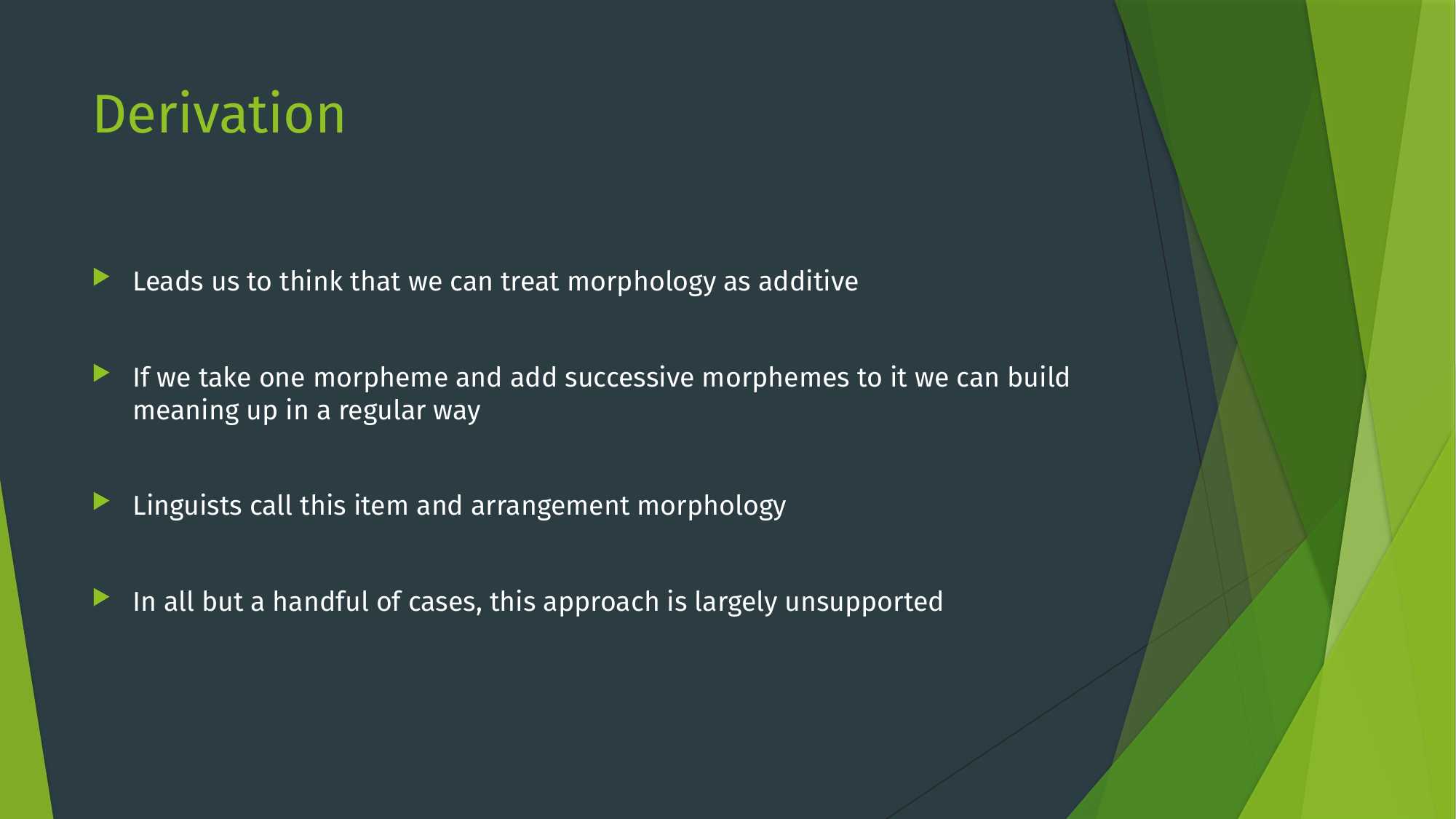

# Derivation
Leads us to think that we can treat morphology as additive

If we take one morpheme and add successive morphemes to it we can build meaning up in a regular way

Linguists call this item and arrangement morphology

In all but a handful of cases, this approach is largely unsupported